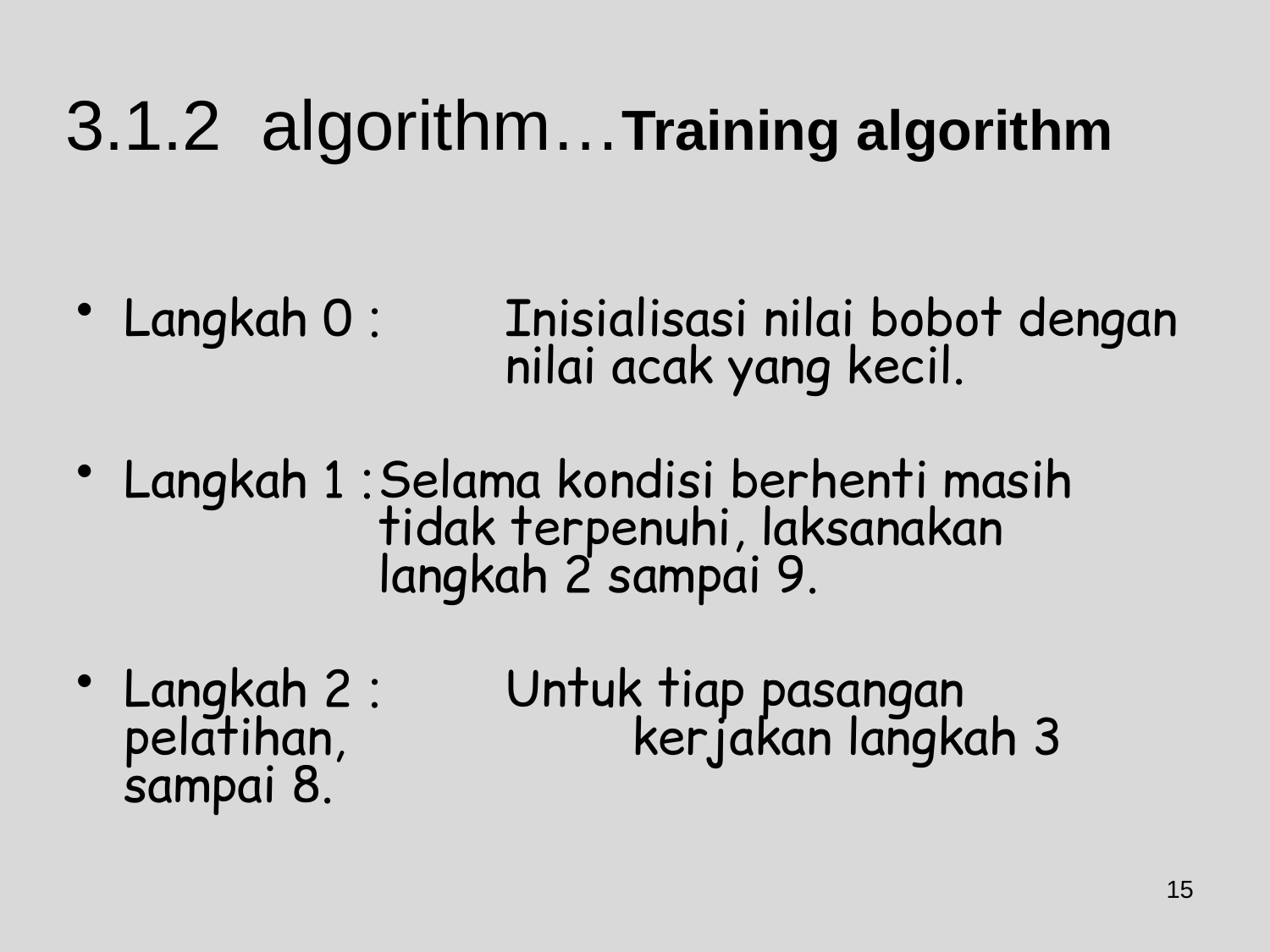

3.1.2  algorithm…Training algorithm

Langkah 0 :	Inisialisasi nilai bobot dengan 			nilai acak yang kecil.

Langkah 1 :	Selama kondisi berhenti masih 			tidak terpenuhi, laksanakan 			langkah 2 sampai 9.

Langkah 2 :	Untuk tiap pasangan pelatihan, 			kerjakan langkah 3 sampai 8.
15